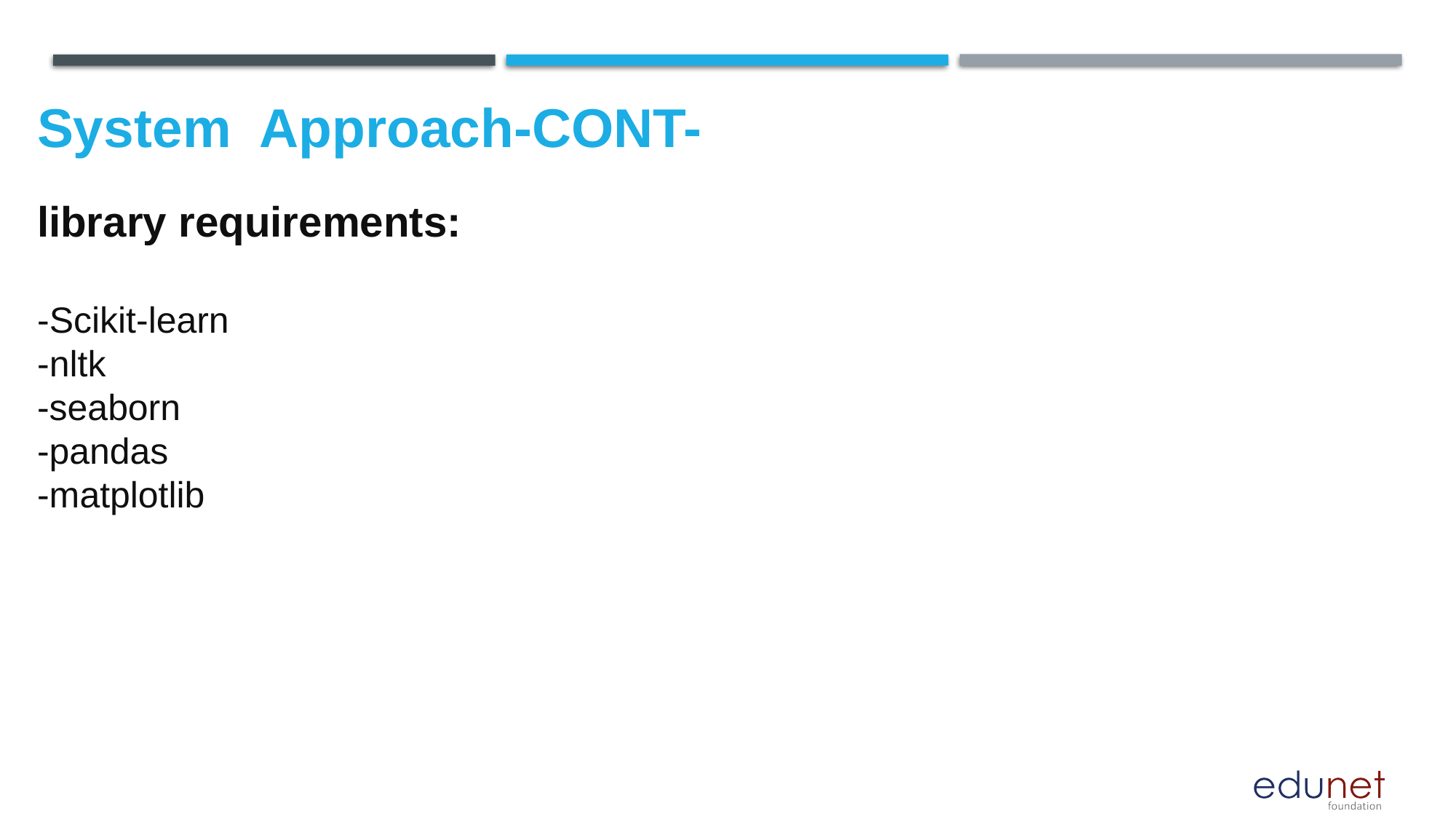

System  Approach-CONT-
library requirements:

-Scikit-learn
-nltk
-seaborn
-pandas
-matplotlib